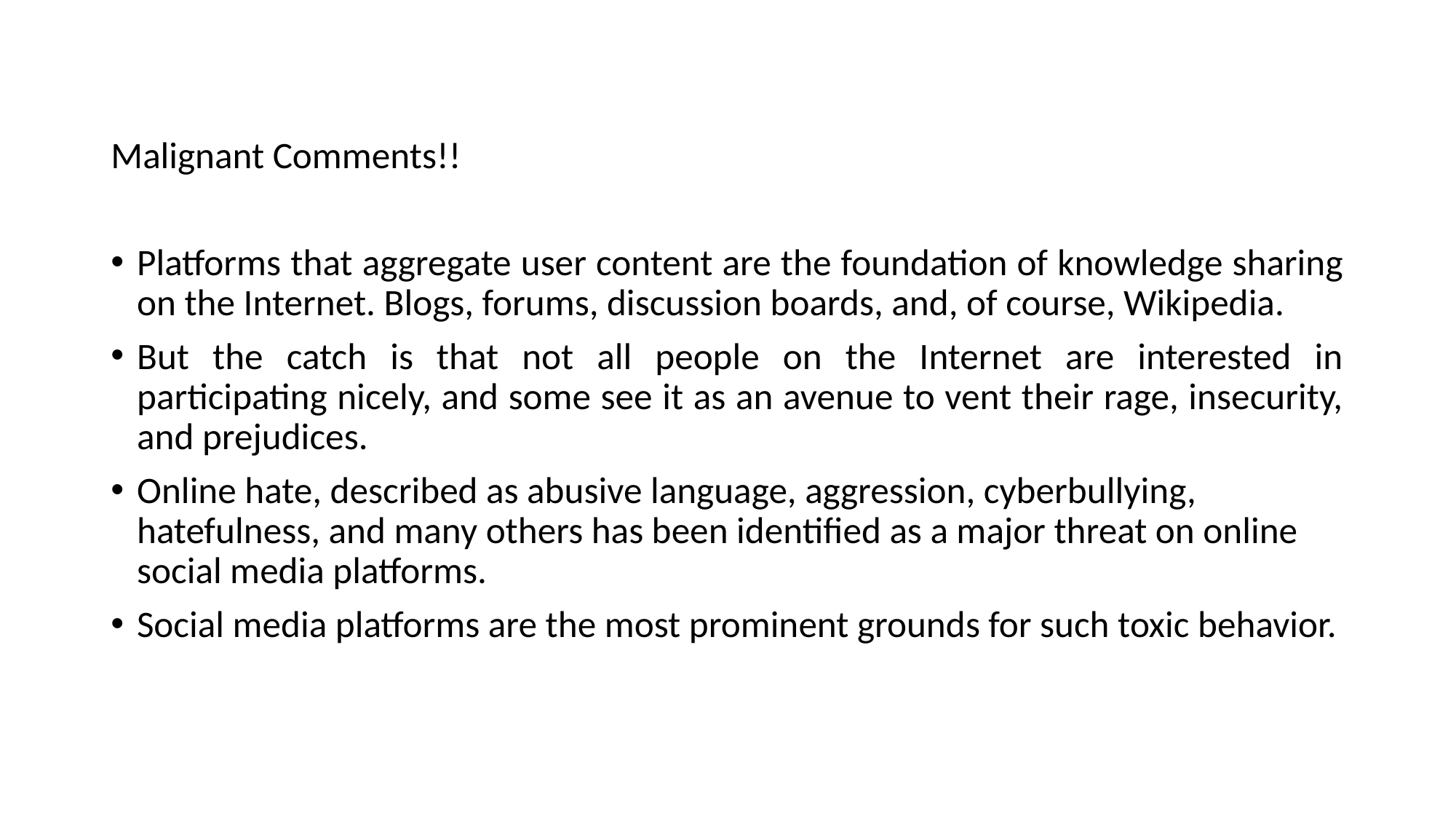

Malignant Comments!!

Platforms that aggregate user content are the foundation of knowledge sharing on the Internet. Blogs, forums, discussion boards, and, of course, Wikipedia.
But the catch is that not all people on the Internet are interested in participating nicely, and some see it as an avenue to vent their rage, insecurity, and prejudices.
Online hate, described as abusive language, aggression, cyberbullying, hatefulness, and many others has been identified as a major threat on online social media platforms.
Social media platforms are the most prominent grounds for such toxic behavior.